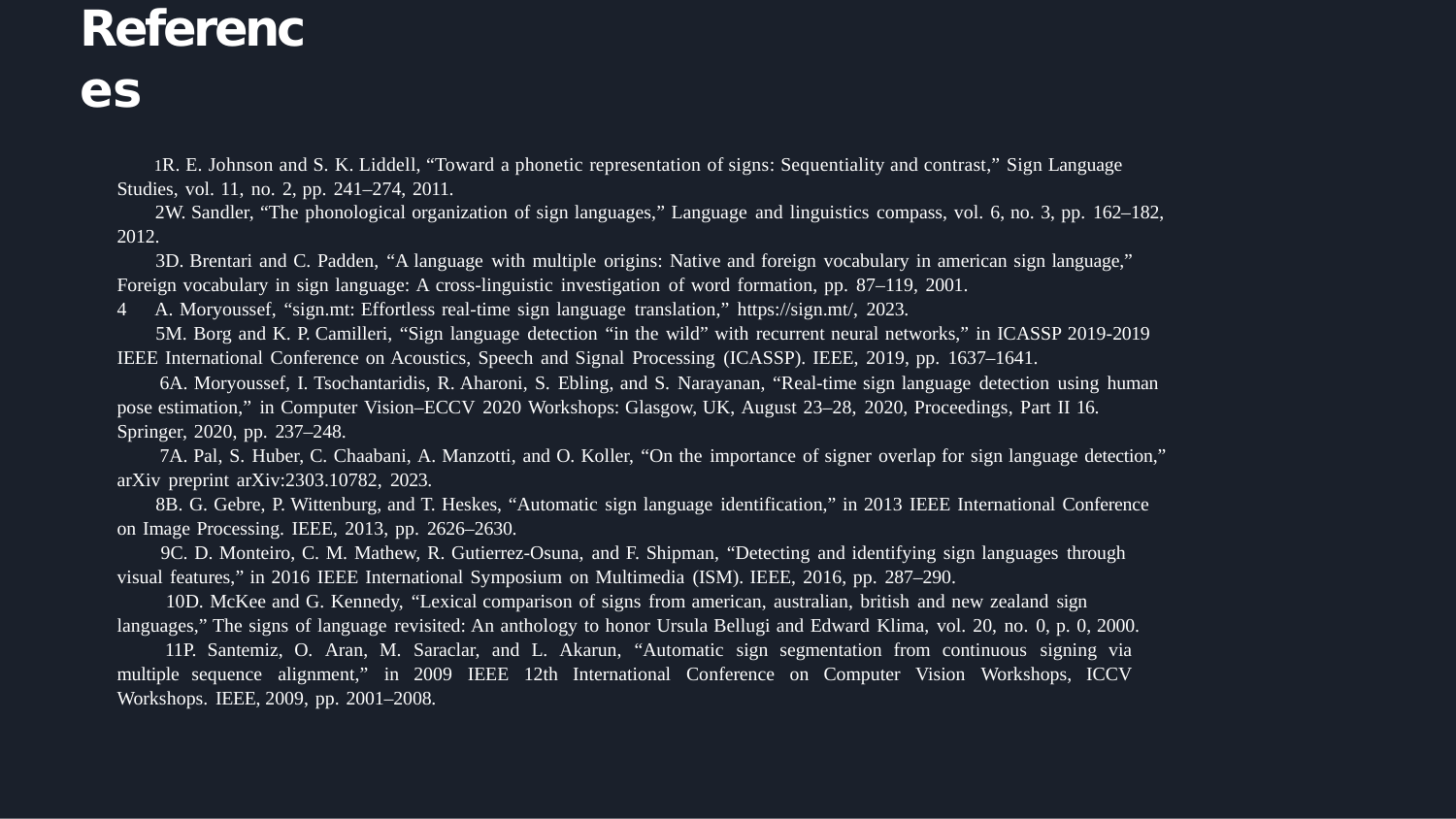

# Referenc es

R. E. Johnson and S. K. Liddell, “Toward a phonetic representation of signs: Sequentiality and contrast,” Sign Language Studies, vol. 11, no. 2, pp. 241–274, 2011.
W. Sandler, “The phonological organization of sign languages,” Language and linguistics compass, vol. 6, no. 3, pp. 162–182, 2012.
D. Brentari and C. Padden, “A language with multiple origins: Native and foreign vocabulary in american sign language,” Foreign vocabulary in sign language: A cross-linguistic investigation of word formation, pp. 87–119, 2001.
A. Moryoussef, “sign.mt: Effortless real-time sign language translation,” https://sign.mt/, 2023.
M. Borg and K. P. Camilleri, “Sign language detection “in the wild” with recurrent neural networks,” in ICASSP 2019-2019 IEEE International Conference on Acoustics, Speech and Signal Processing (ICASSP). IEEE, 2019, pp. 1637–1641.
A. Moryoussef, I. Tsochantaridis, R. Aharoni, S. Ebling, and S. Narayanan, “Real-time sign language detection using human pose estimation,” in Computer Vision–ECCV 2020 Workshops: Glasgow, UK, August 23–28, 2020, Proceedings, Part II 16. Springer, 2020, pp. 237–248.
A. Pal, S. Huber, C. Chaabani, A. Manzotti, and O. Koller, “On the importance of signer overlap for sign language detection,” arXiv preprint arXiv:2303.10782, 2023.
B. G. Gebre, P. Wittenburg, and T. Heskes, “Automatic sign language identification,” in 2013 IEEE International Conference on Image Processing. IEEE, 2013, pp. 2626–2630.
C. D. Monteiro, C. M. Mathew, R. Gutierrez-Osuna, and F. Shipman, “Detecting and identifying sign languages through visual features,” in 2016 IEEE International Symposium on Multimedia (ISM). IEEE, 2016, pp. 287–290.
D. McKee and G. Kennedy, “Lexical comparison of signs from american, australian, british and new zealand sign languages,” The signs of language revisited: An anthology to honor Ursula Bellugi and Edward Klima, vol. 20, no. 0, p. 0, 2000.
P. Santemiz, O. Aran, M. Saraclar, and L. Akarun, “Automatic sign segmentation from continuous signing via multiple sequence alignment,” in 2009 IEEE 12th International Conference on Computer Vision Workshops, ICCV Workshops. IEEE, 2009, pp. 2001–2008.